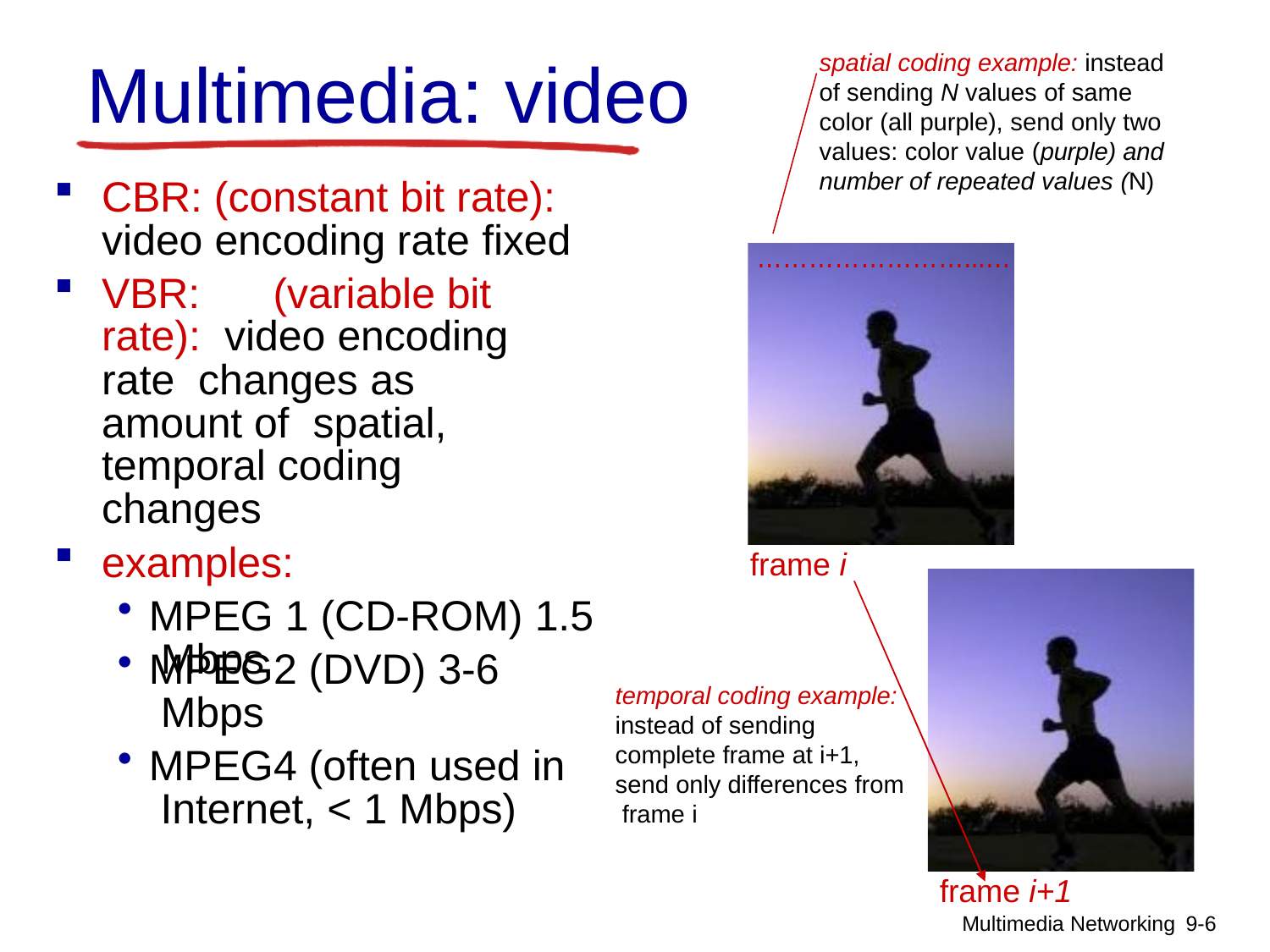

# Multimedia: video
spatial coding example: instead  of sending N values of same  color (all purple), send only two  values: color value (purple) and  number of repeated values (N)

CBR: (constant bit rate):  video encoding rate fixed
VBR:	(variable bit rate):  video encoding rate  changes as amount of  spatial, temporal coding  changes
examples:
MPEG 1 (CD-ROM) 1.5  Mbps
……………………...…

frame i

MPEG2 (DVD) 3-6  Mbps
MPEG4 (often used in  Internet, < 1 Mbps)
temporal coding example:  instead of sending  complete frame at i+1,  send only differences from  frame i
frame i+1
Multimedia Networking 9-6